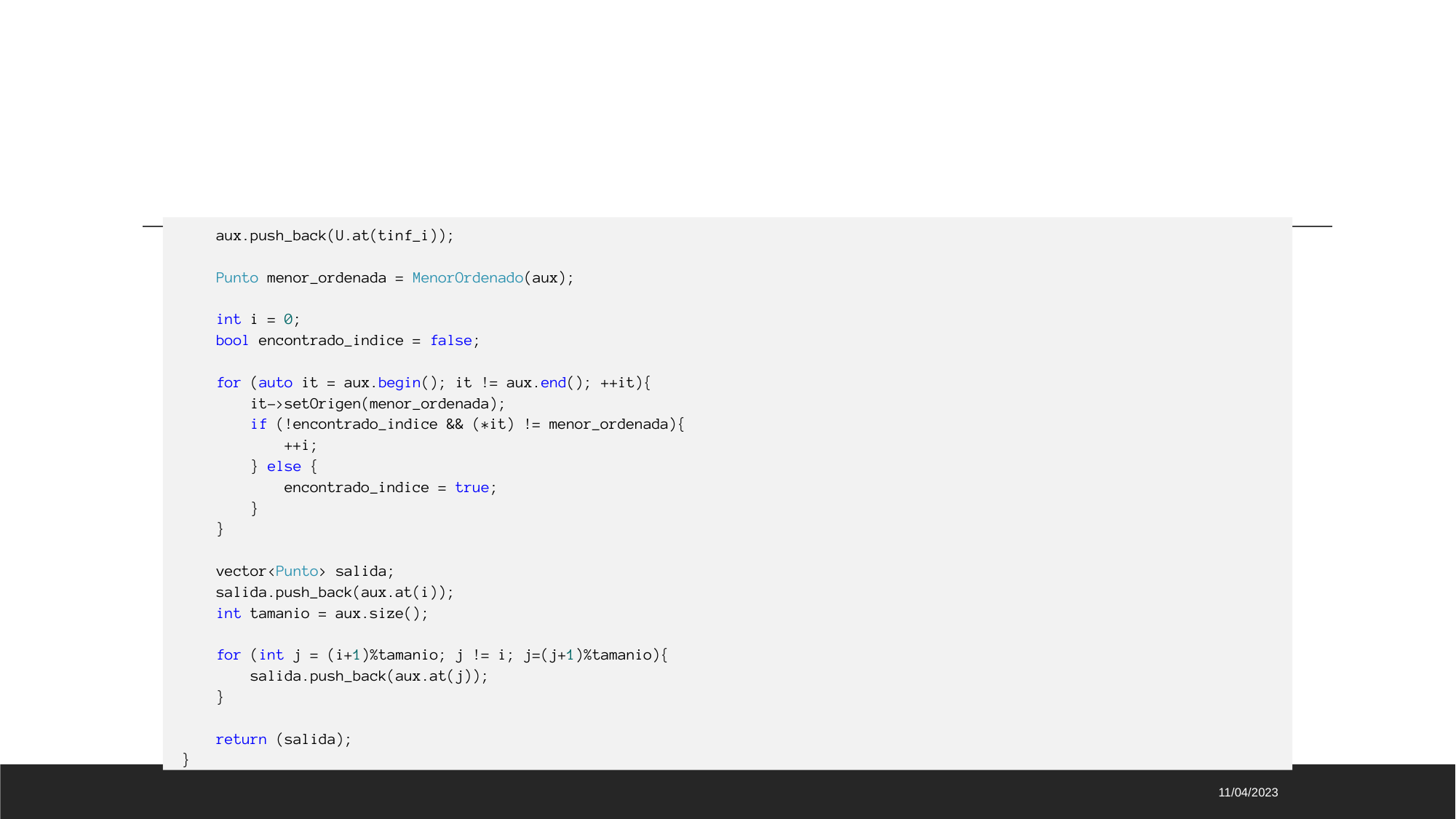

#
     aux.push_back(U.at(tinf_i));

     Punto menor_ordenada = MenorOrdenado(aux);

     int i = 0;
     bool encontrado_indice = false;

     for (auto it = aux.begin(); it != aux.end(); ++it){
         it->setOrigen(menor_ordenada);
         if (!encontrado_indice && (*it) != menor_ordenada){
             ++i;
         } else {
             encontrado_indice = true;
         }
     }

     vector<Punto> salida;
     salida.push_back(aux.at(i));
     int tamanio = aux.size();

     for (int j = (i+1)%tamanio; j != i; j=(j+1)%tamanio){
         salida.push_back(aux.at(j));
     }

     return (salida);
 }
11/04/2023